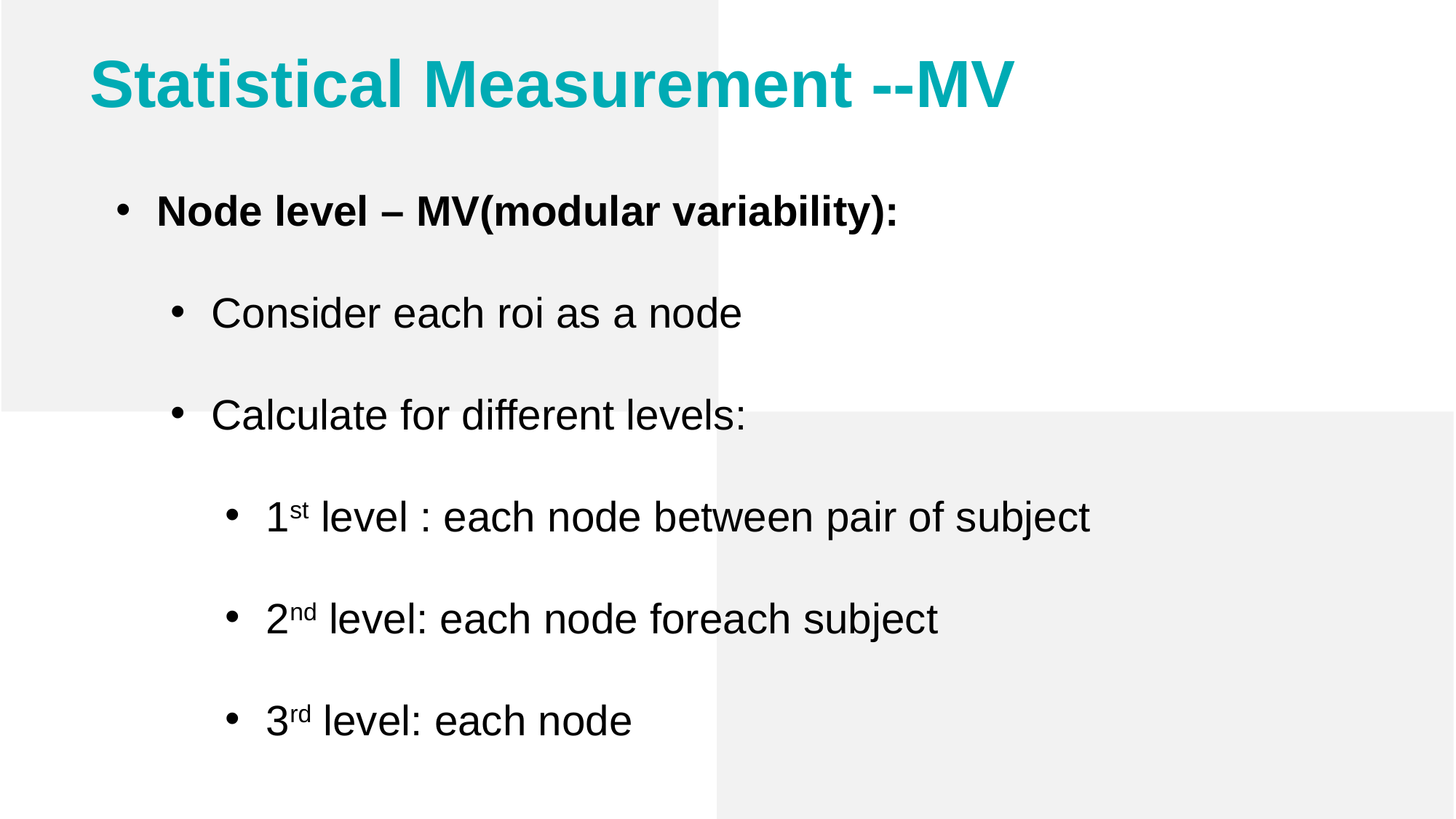

Statistical Measurement --MV
Node level – MV(modular variability):
Consider each roi as a node
Calculate for different levels:
1st level : each node between pair of subject
2nd level: each node foreach subject
3rd level: each node